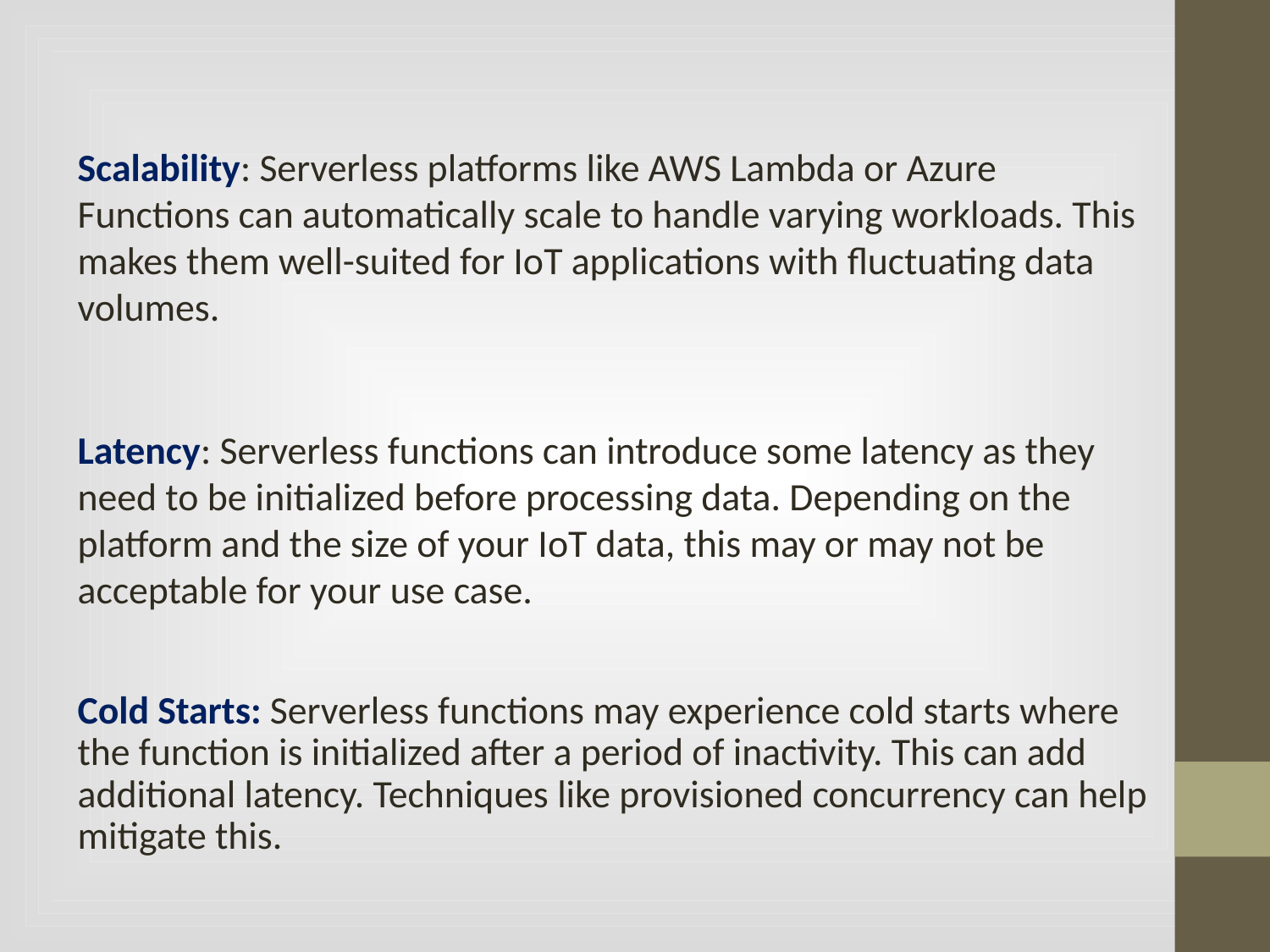

Scalability: Serverless platforms like AWS Lambda or Azure Functions can automatically scale to handle varying workloads. This makes them well-suited for IoT applications with fluctuating data volumes.

Latency: Serverless functions can introduce some latency as they need to be initialized before processing data. Depending on the platform and the size of your IoT data, this may or may not be acceptable for your use case.

Cold Starts: Serverless functions may experience cold starts where the function is initialized after a period of inactivity. This can add additional latency. Techniques like provisioned concurrency can help mitigate this.